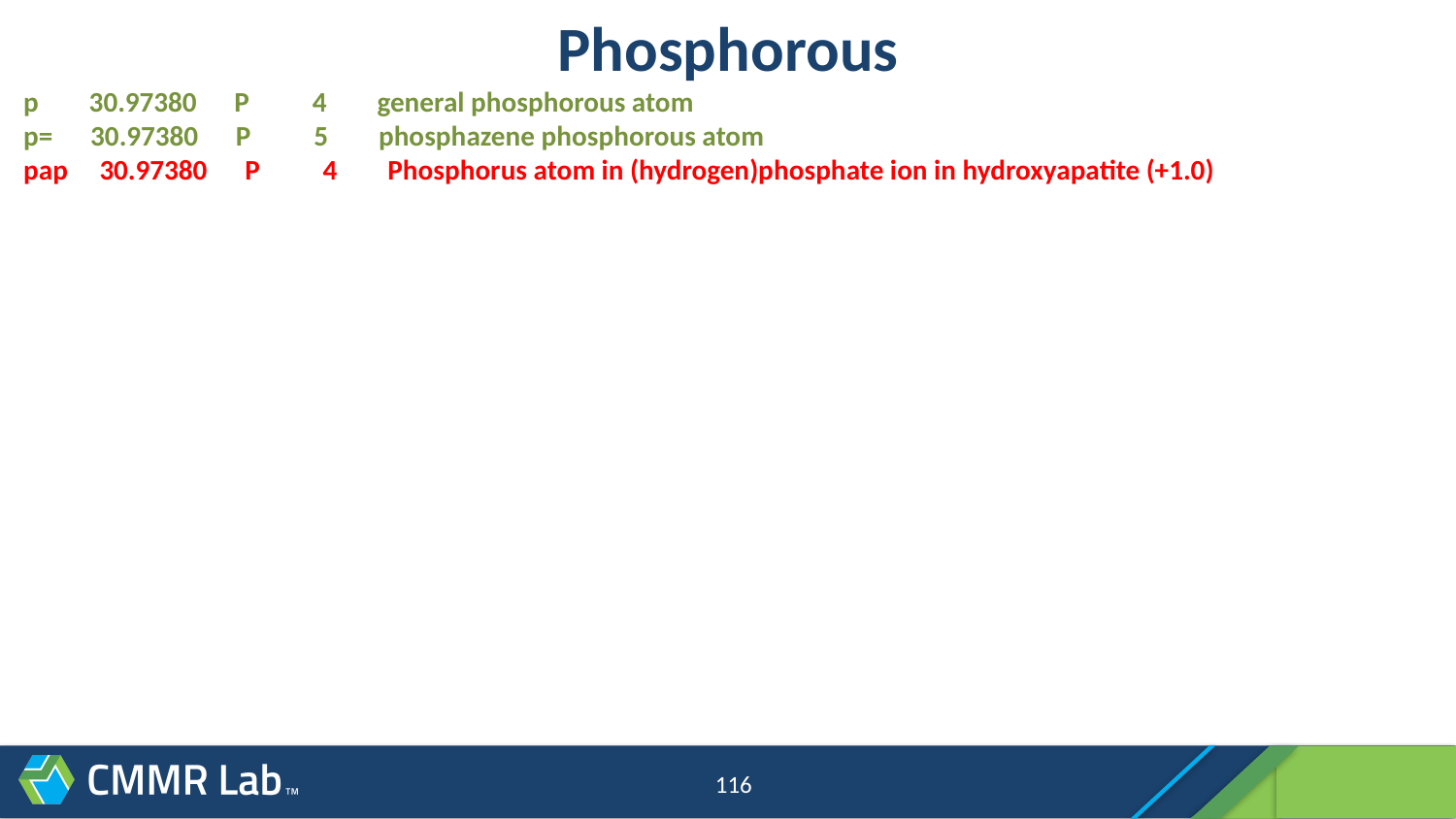

# Phosphorous
p        30.97380      P          4        general phosphorous atom
p=      30.97380      P          5        phosphazene phosphorous atom
pap     30.97380      P          4        Phosphorus atom in (hydrogen)phosphate ion in hydroxyapatite (+1.0)
116